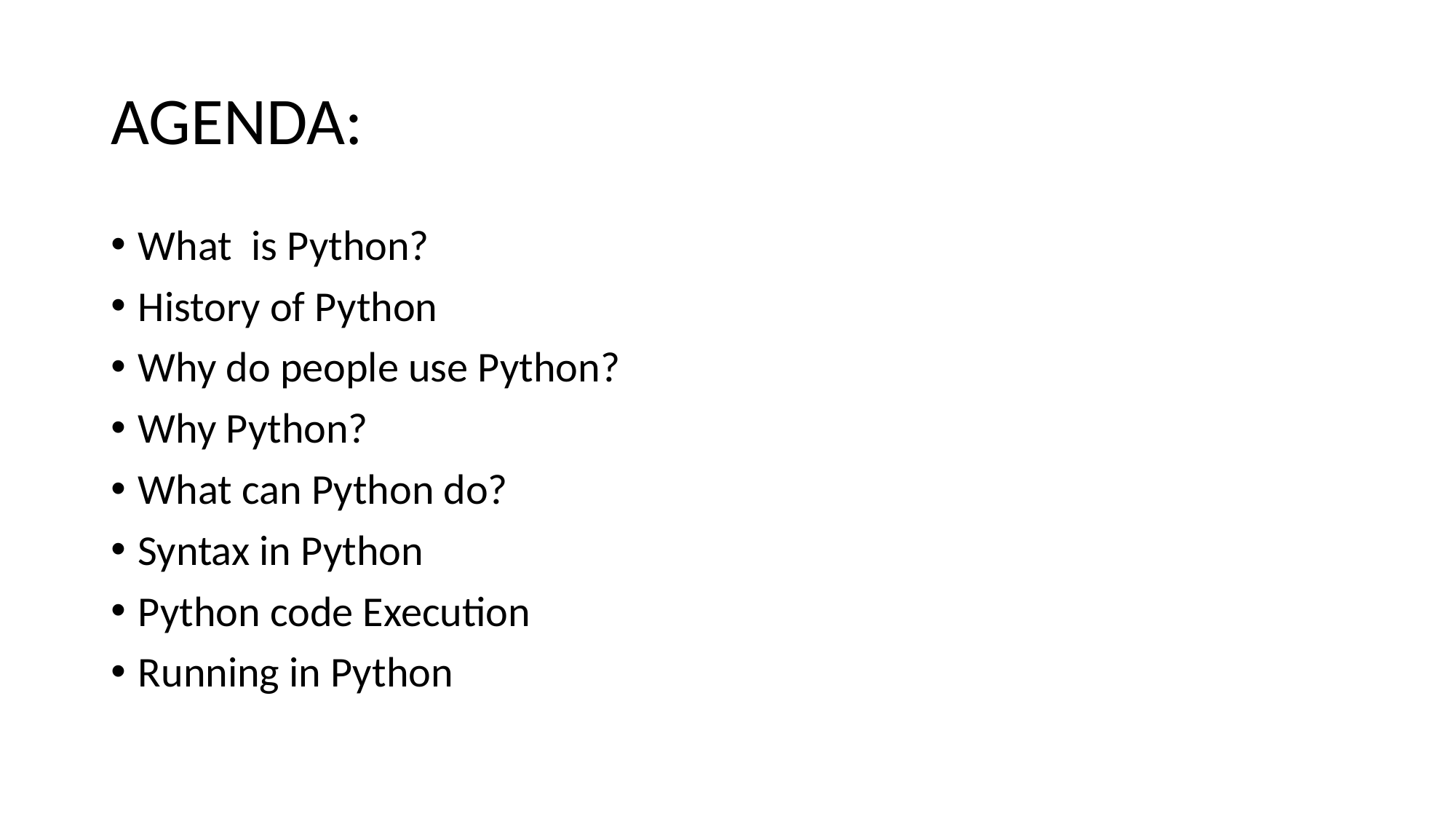

# AGENDA:
What  is Python?
History of Python
Why do people use Python?
Why Python?
What can Python do?
Syntax in Python
Python code Execution
Running in Python